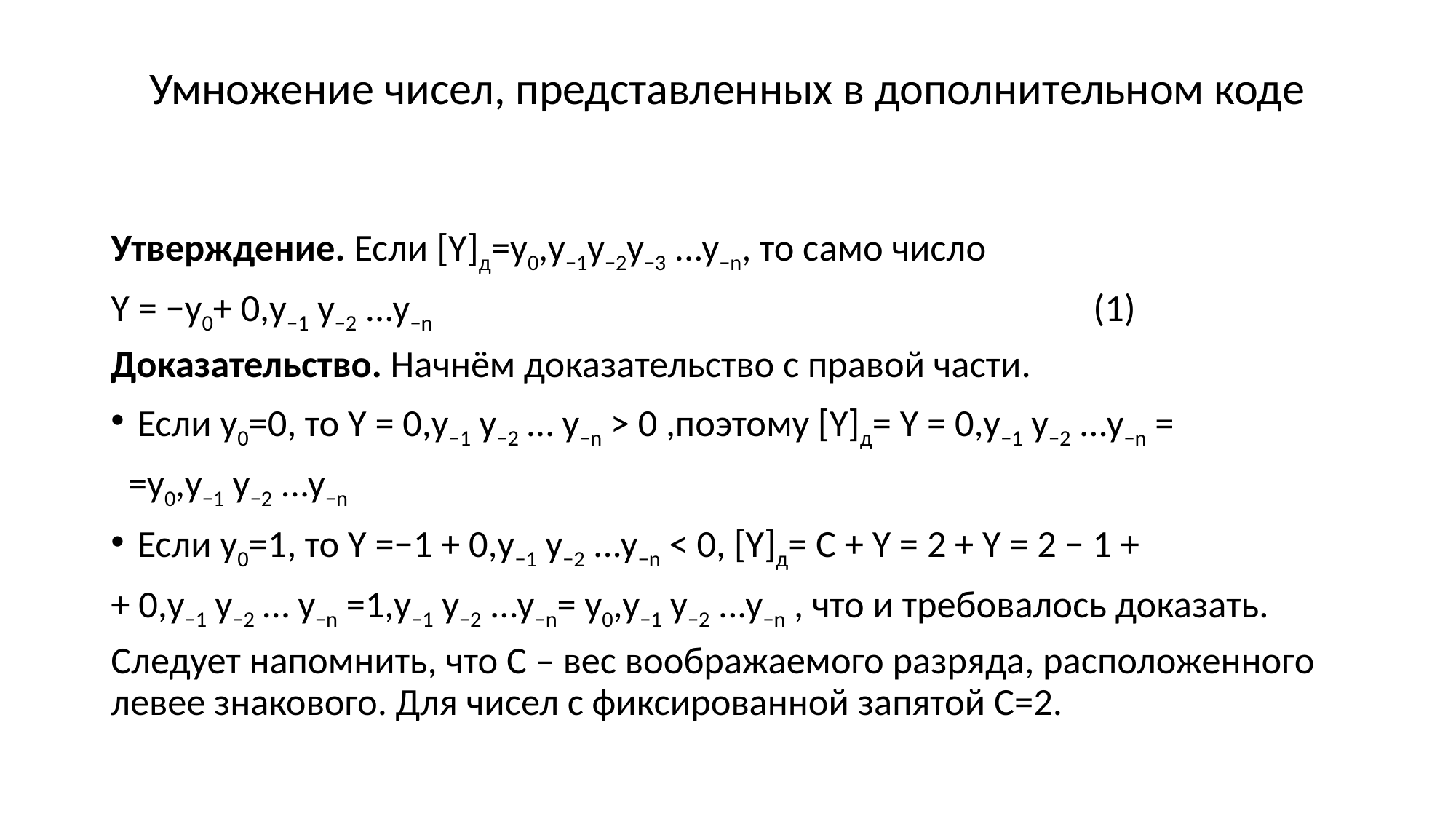

# Умножение чисел, представленных в дополнительном коде
Утверждение. Если [Y]д=y0,y−1y−2y−3 ...y−n, то само число
Y = −y0+ 0,y−1 y−2 ...y−n 							(1)
Доказательство. Начнём доказательство с правой части.
Если y0=0, то Y = 0,y−1 y−2 … y−n > 0 ,поэтому [Y]д= Y = 0,y−1 y−2 ...y−n =
  =y0,y−1 y−2 ...y−n
Если y0=1, то Y =−1 + 0,y−1 y−2 ...y−n < 0, [Y]д= C + Y = 2 + Y = 2 − 1 +
+ 0,y−1 y−2 … y−n =1,y−1 y−2 ...y−n= y0,y−1 y−2 ...y−n , что и требовалось доказать.
Следует напомнить, что С – вес воображаемого разряда, расположенного левее знакового. Для чисел с фиксированной запятой С=2.